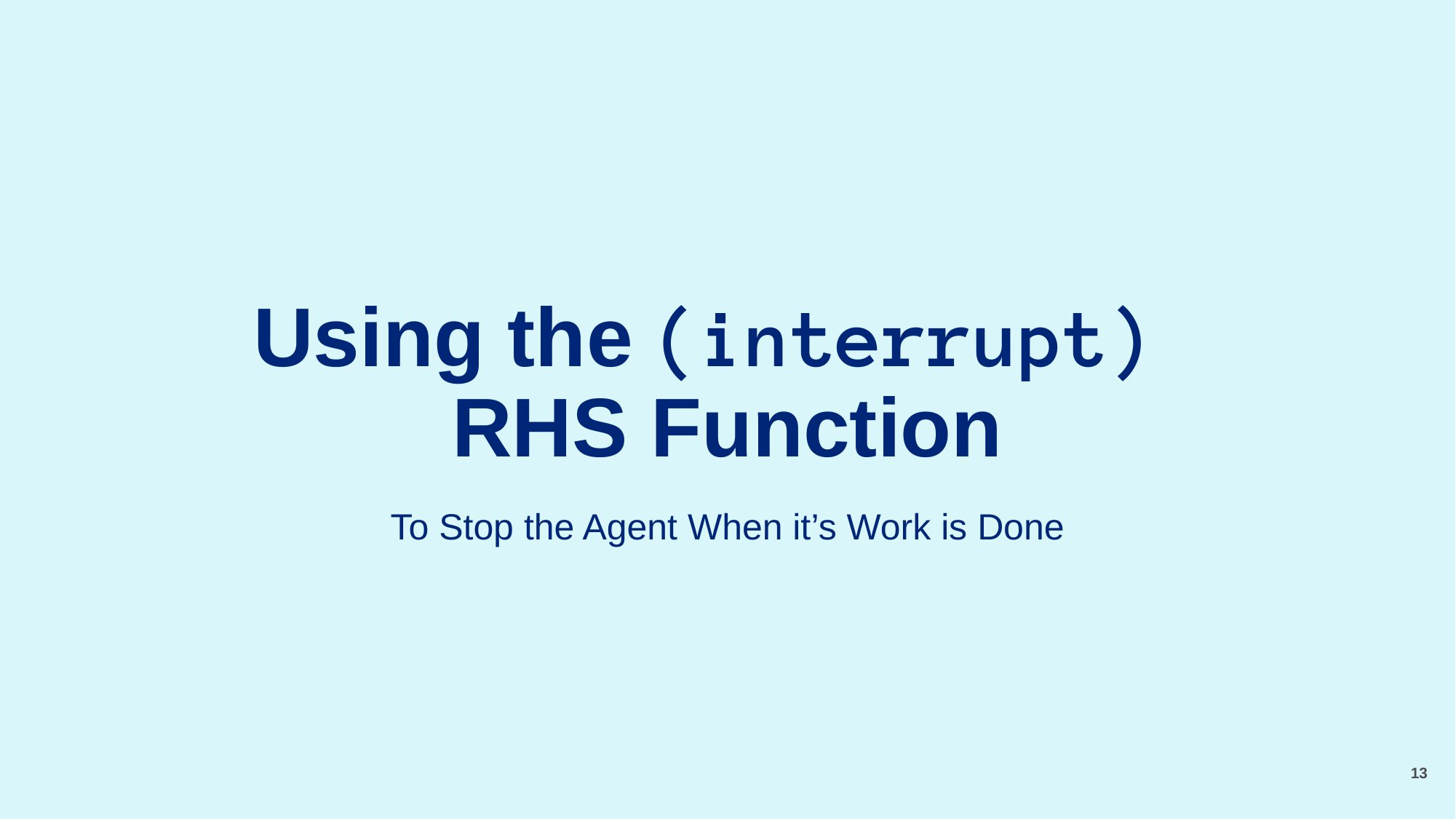

# Using the (interrupt) RHS Function
To Stop the Agent When it’s Work is Done